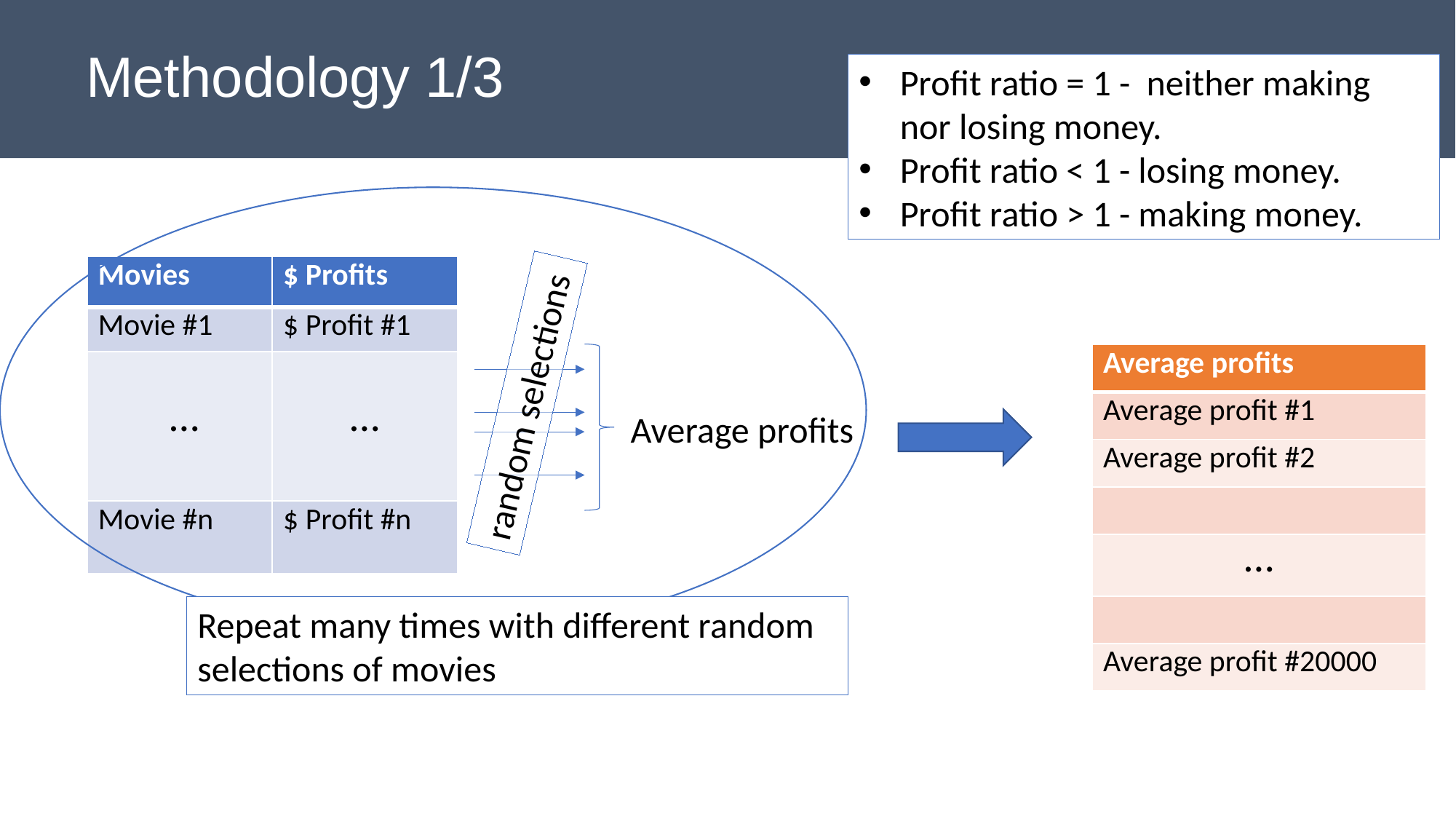

Methodology 1/3
Profit ratio = 1 -  neither making nor losing money.
Profit ratio < 1 - losing money.
Profit ratio > 1 - making money.

| Movies | $ Profits |
| --- | --- |
| Movie #1 | $ Profit #1 |
| … | … |
| Movie #n | $ Profit #n |

| Average profits |
| --- |
| Average profit #1 |
| Average profit #2 |
|  |
| … |
|  |
| Average profit #20000 |
random selections
Average profits

Repeat many times with different random selections of movies